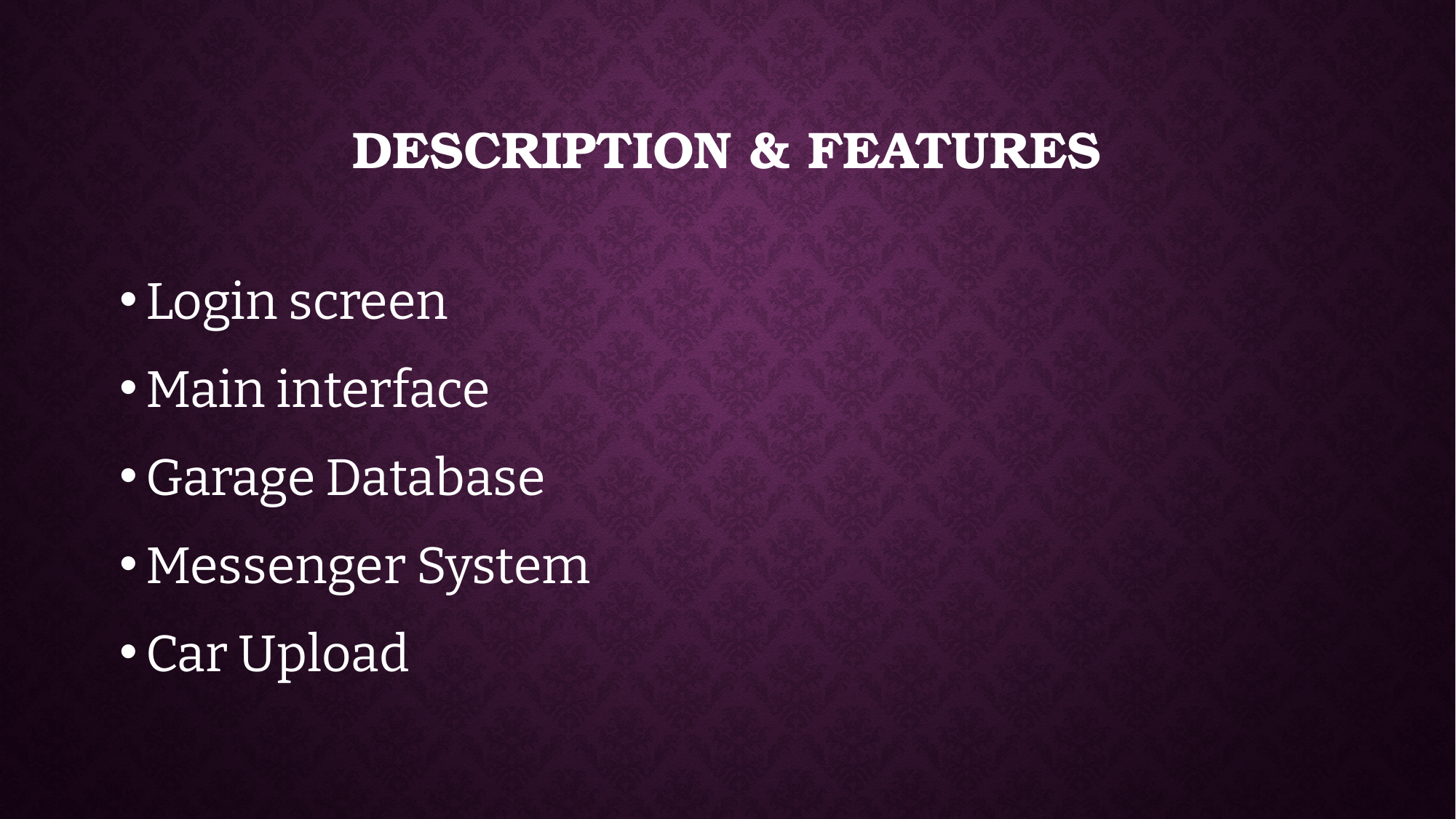

# Description & features
Login screen
Main interface
Garage Database
Messenger System
Car Upload